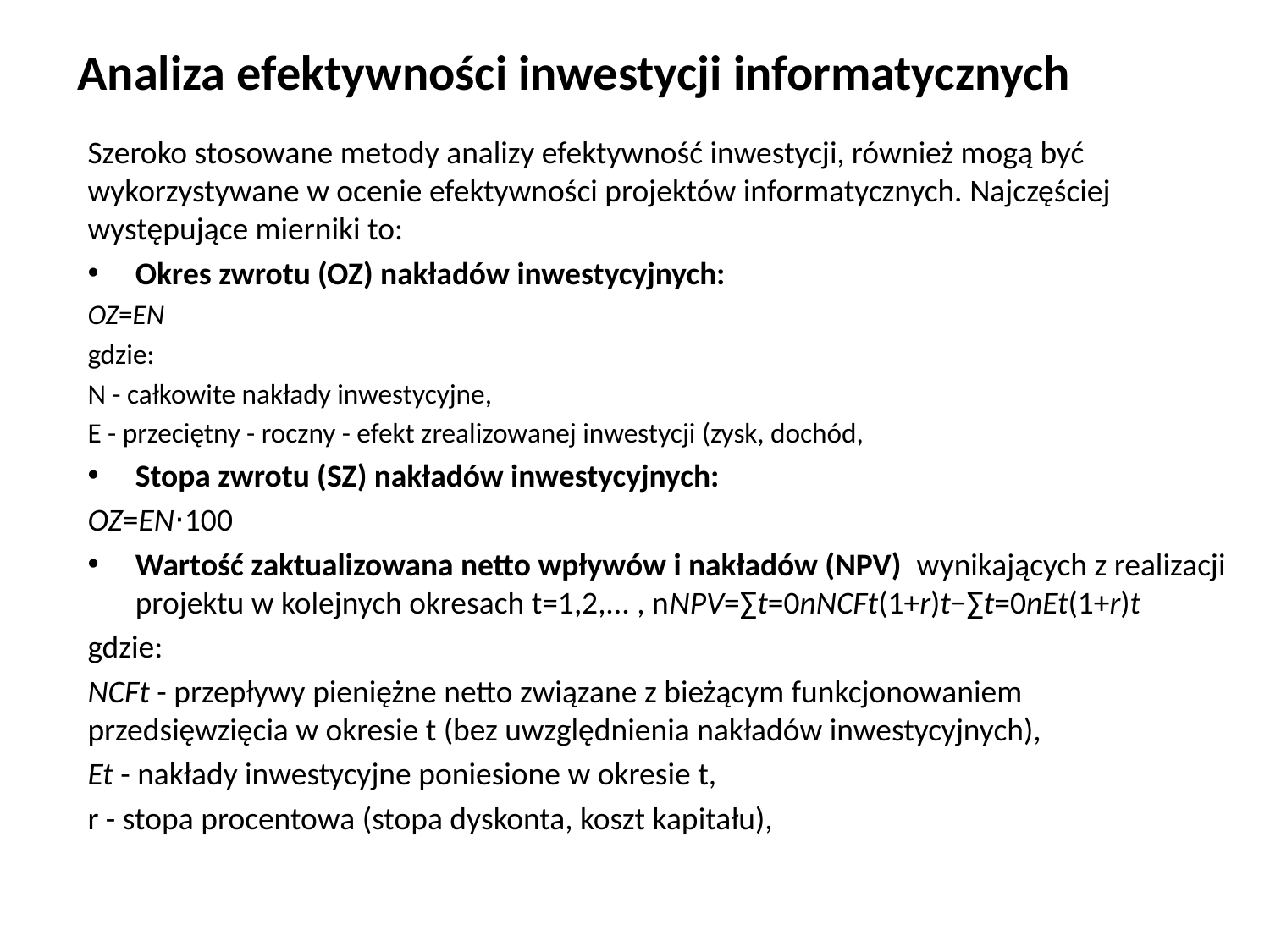

# Analiza efektywności inwestycji informatycznych
Szeroko stosowane metody analizy efektywność inwestycji, również mogą być wykorzystywane w ocenie efektywności projektów informatycznych. Najczęściej występujące mierniki to:
Okres zwrotu (OZ) nakładów inwestycyjnych:
OZ=EN
gdzie:
N - całkowite nakłady inwestycyjne,
E - przeciętny - roczny - efekt zrealizowanej inwestycji (zysk, dochód,
Stopa zwrotu (SZ) nakładów inwestycyjnych:
OZ=EN⋅100
Wartość zaktualizowana netto wpływów i nakładów (NPV)  wynikających z realizacji projektu w kolejnych okresach t=1,2,... , nNPV=∑t=0nNCFt(1+r)t−∑t=0nEt(1+r)t
gdzie:
NCFt - przepływy pieniężne netto związane z bieżącym funkcjonowaniem przedsięwzięcia w okresie t (bez uwzględnienia nakładów inwestycyjnych),
Et - nakłady inwestycyjne poniesione w okresie t,
r - stopa procentowa (stopa dyskonta, koszt kapitału),